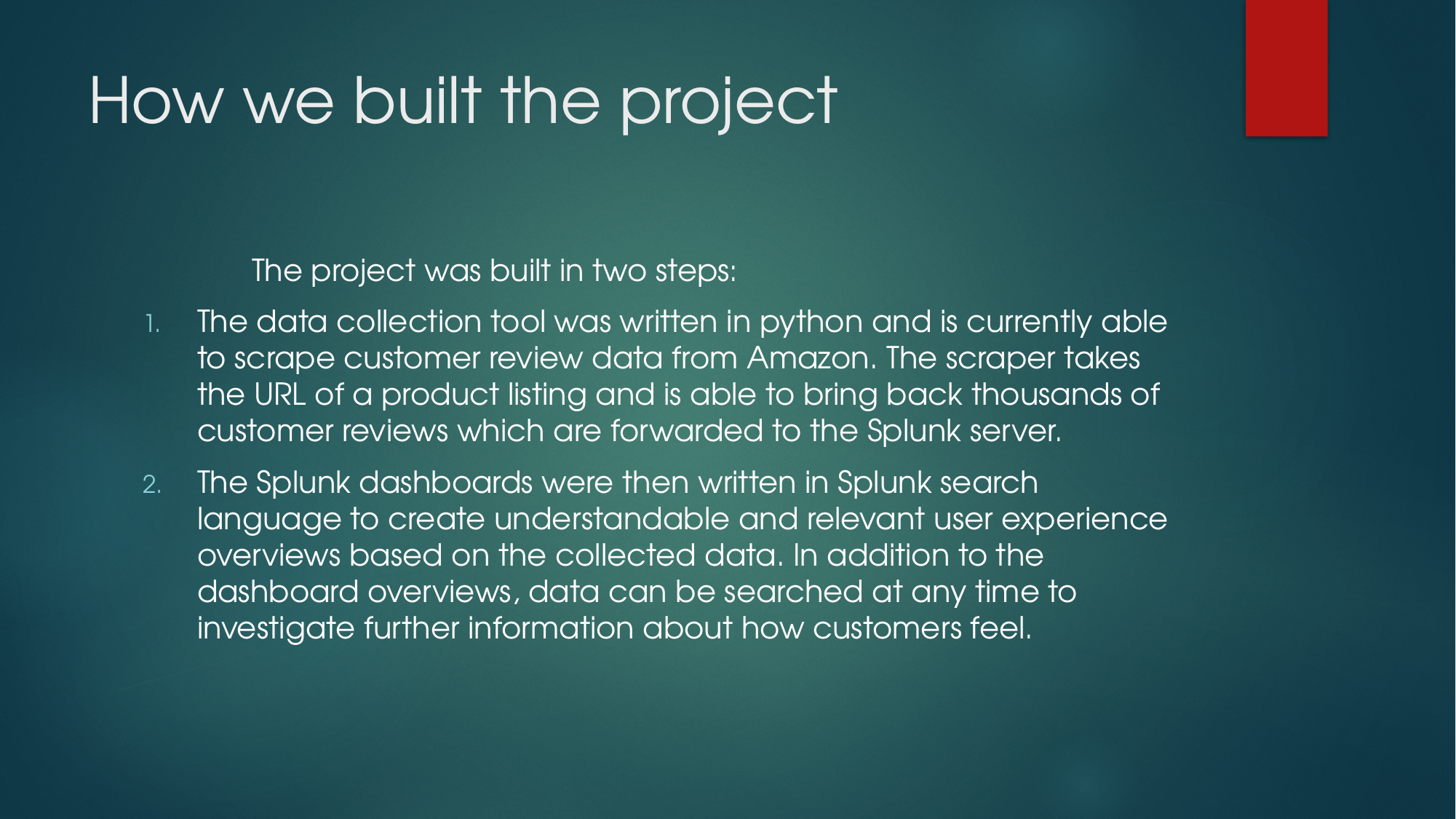

# How we built the project
	The project was built in two steps:
The data collection tool was written in python and is currently able to scrape customer review data from Amazon. The scraper takes the URL of a product listing and is able to bring back thousands of customer reviews which are forwarded to the Splunk server.
The Splunk dashboards were then written in Splunk search language to create understandable and relevant user experience overviews based on the collected data. In addition to the dashboard overviews, data can be searched at any time to investigate further information about how customers feel.